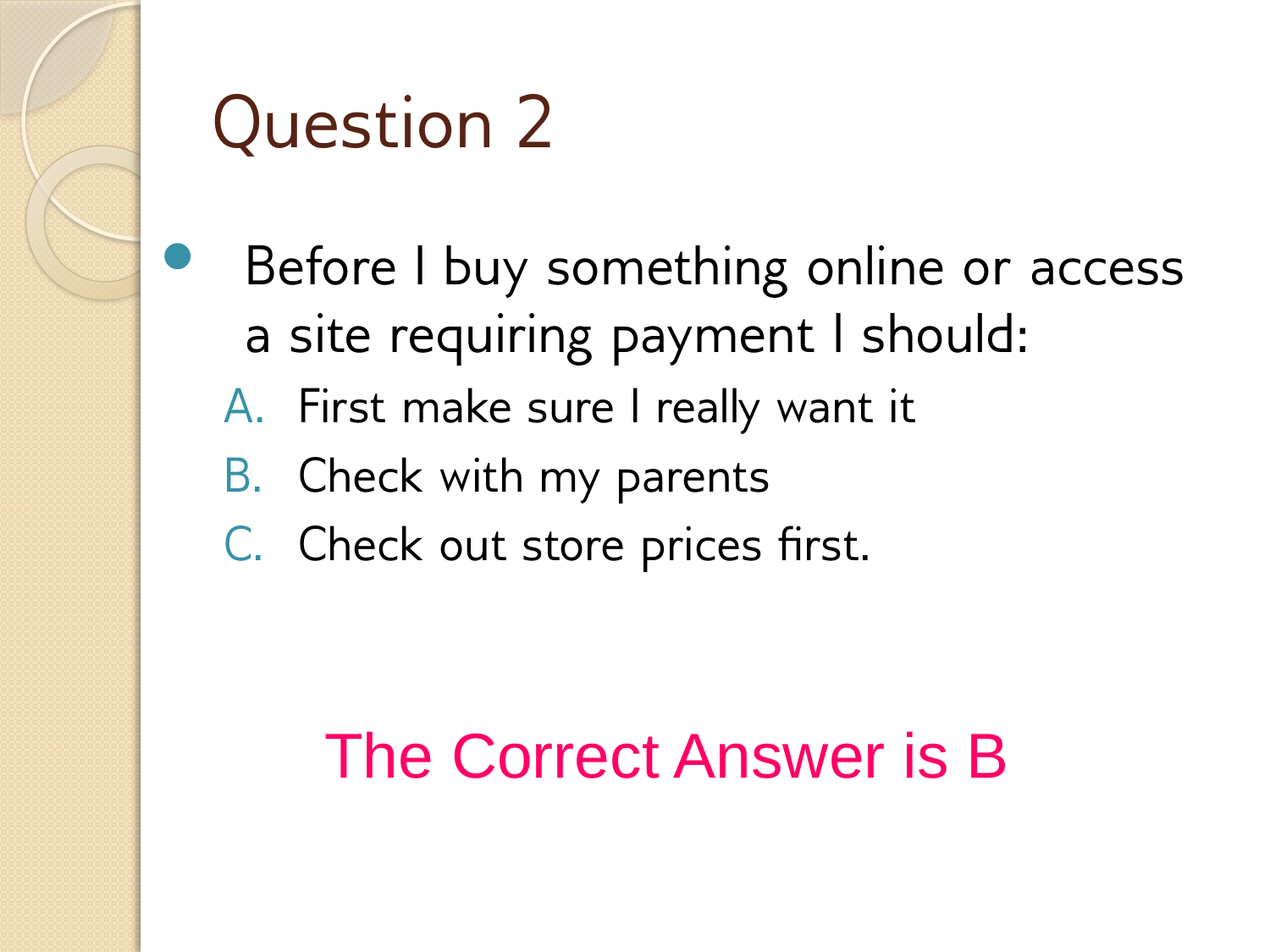

# Question 2
Before I buy something online or access a site requiring payment I should:
First make sure I really want it
Check with my parents
Check out store prices first.
The Correct Answer is B